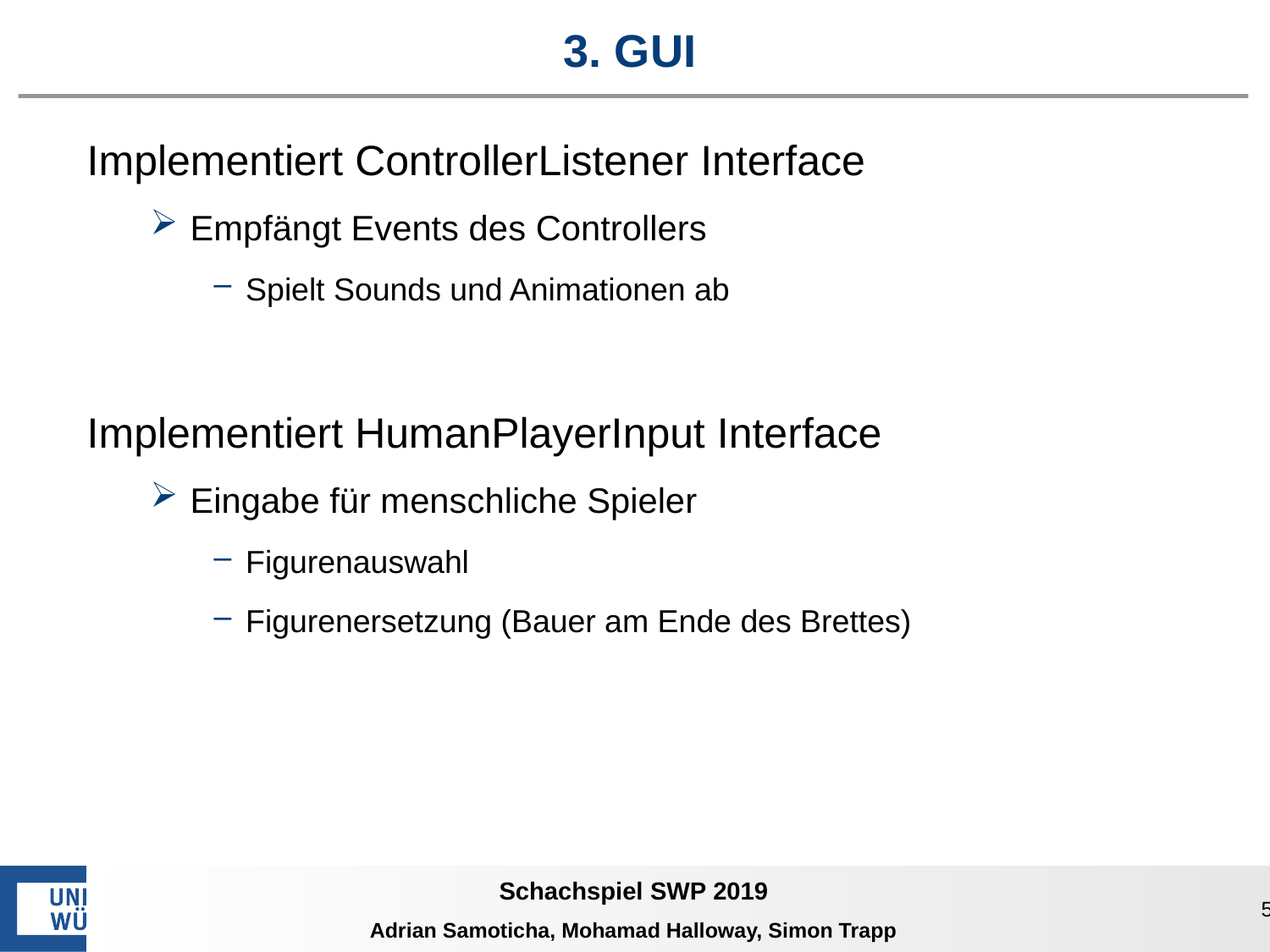

# 3. GUI
Implementiert ControllerListener Interface
Empfängt Events des Controllers
Spielt Sounds und Animationen ab

Implementiert HumanPlayerInput Interface
Eingabe für menschliche Spieler
Figurenauswahl
Figurenersetzung (Bauer am Ende des Brettes)